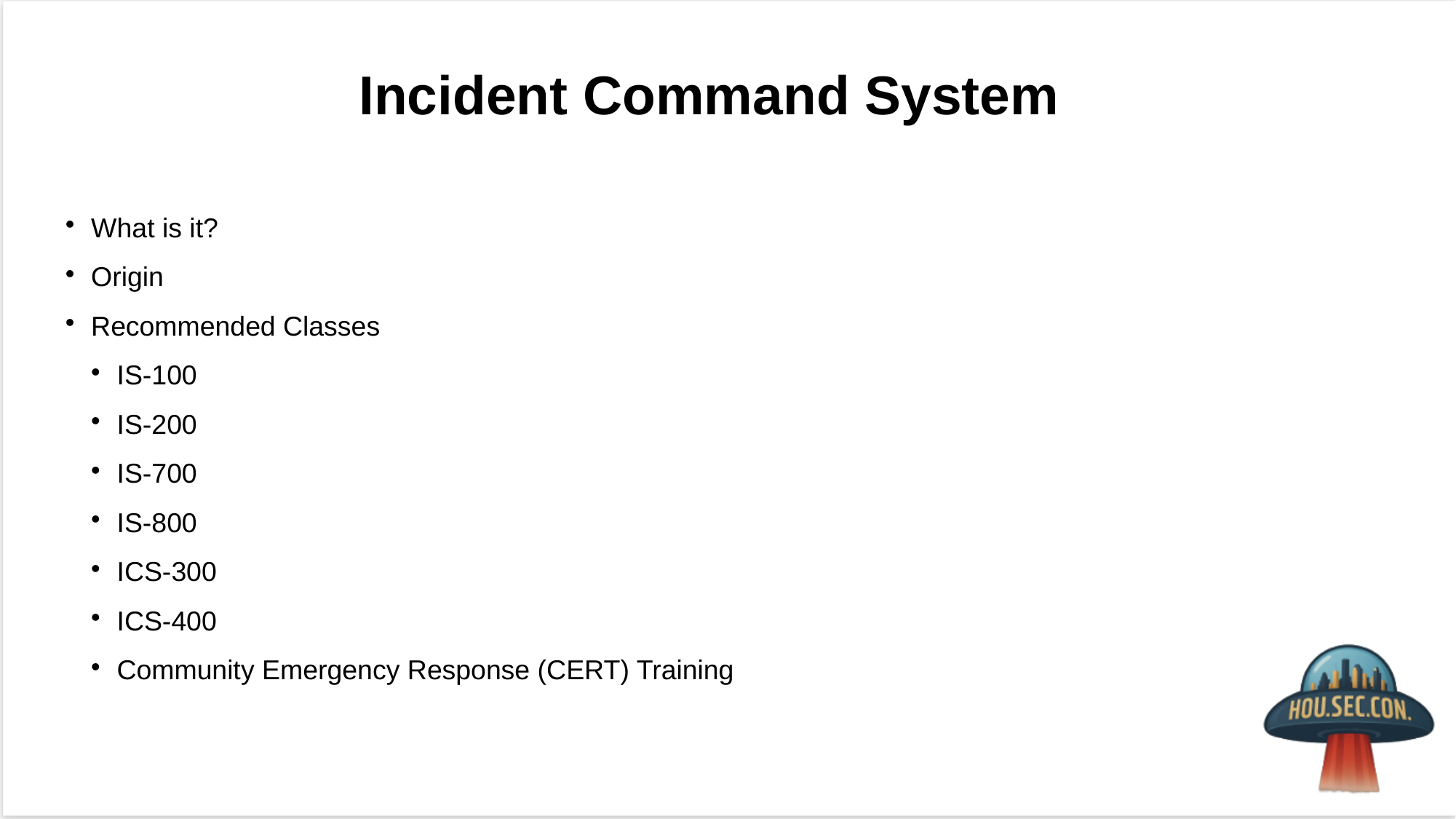

Incident Command System

What is it?
Origin
Recommended Classes
IS-100
IS-200
IS-700
IS-800
ICS-300
ICS-400
Community Emergency Response (CERT) Training